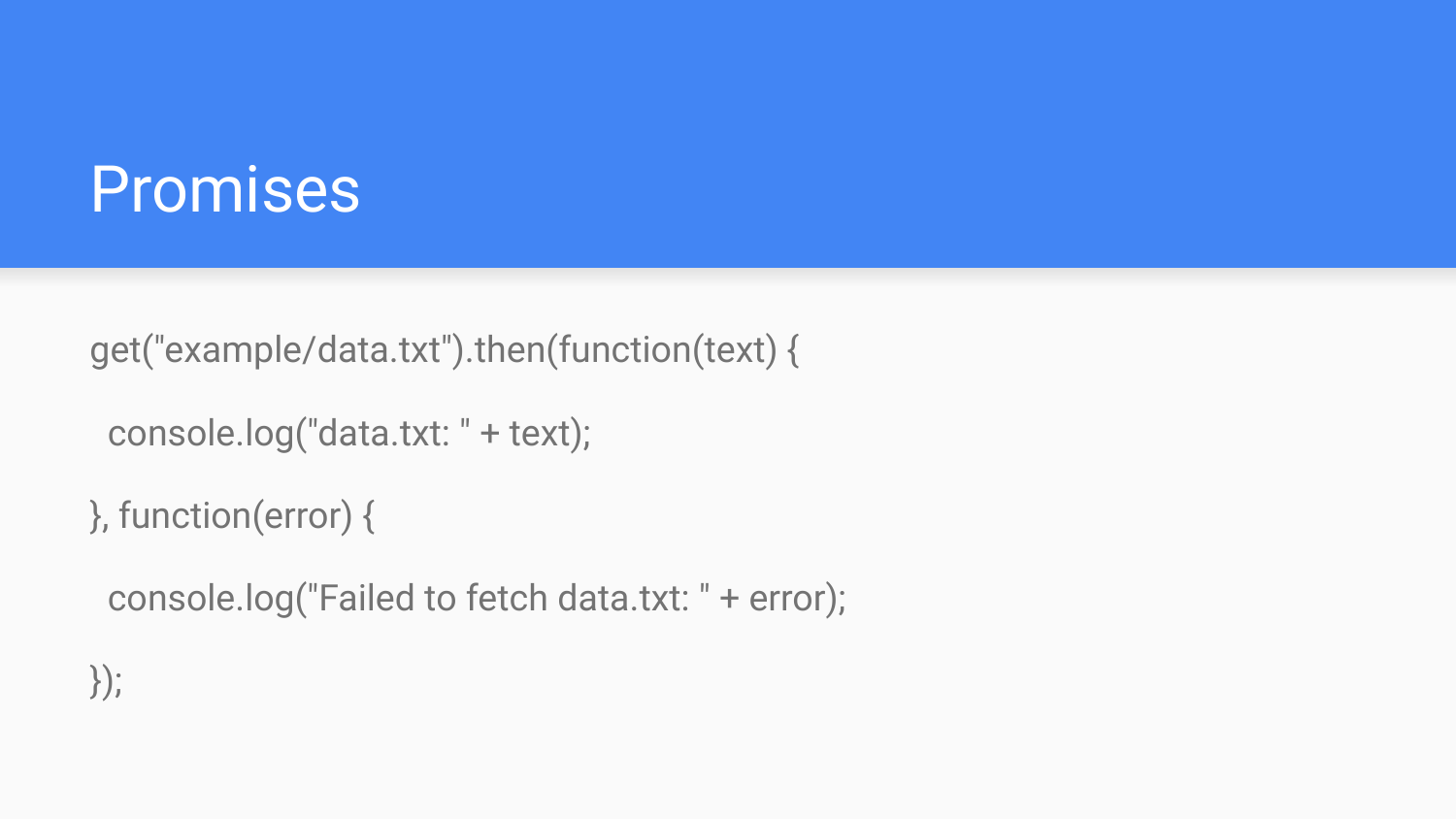

# Promises
get("example/data.txt").then(function(text) {
  console.log("data.txt: " + text);
}, function(error) {
  console.log("Failed to fetch data.txt: " + error);
});